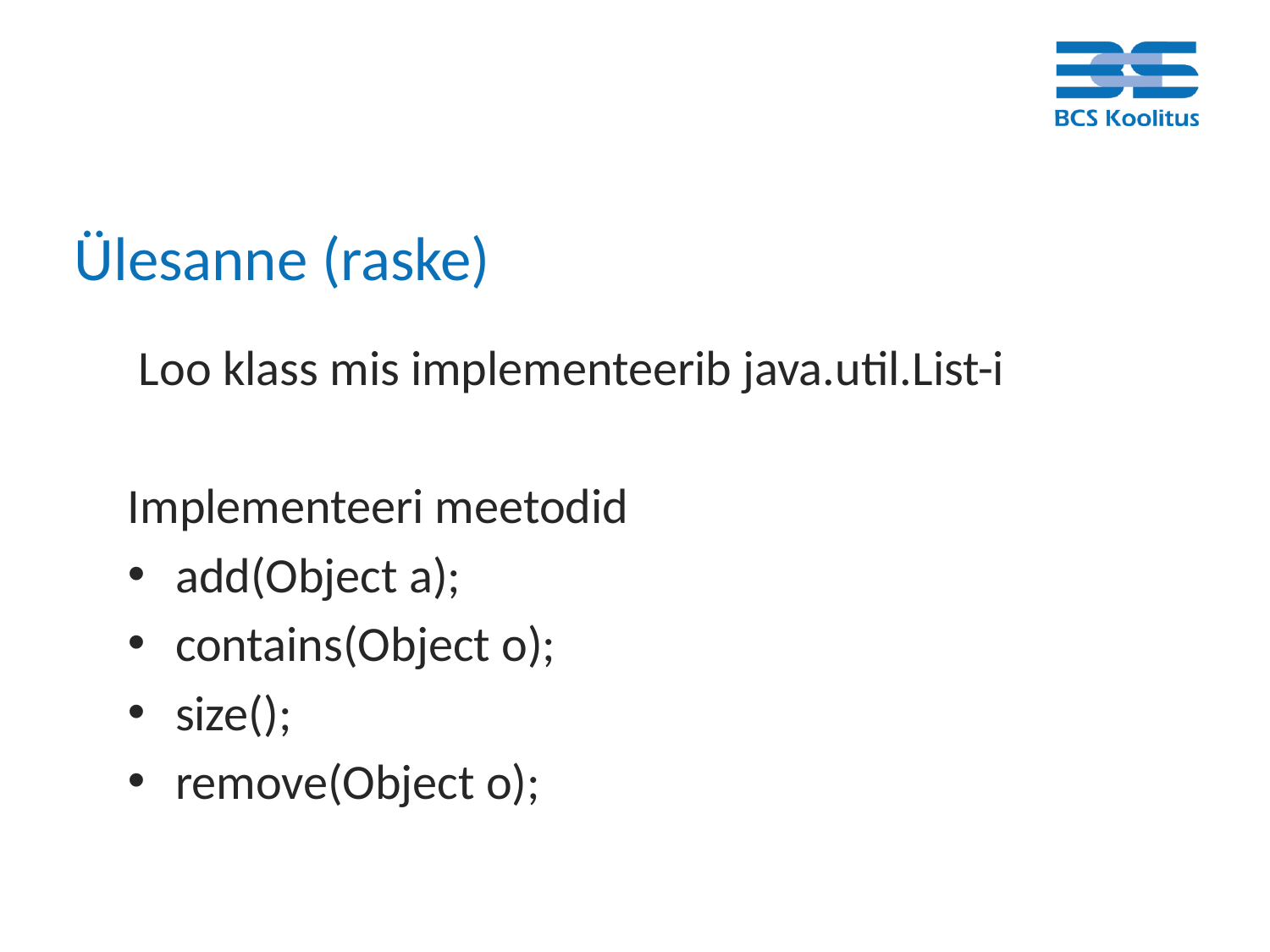

# Ülesanne (raske)
 Loo klass mis implementeerib java.util.List-i

Implementeeri meetodid
add(Object a);
contains(Object o);
size();
remove(Object o);